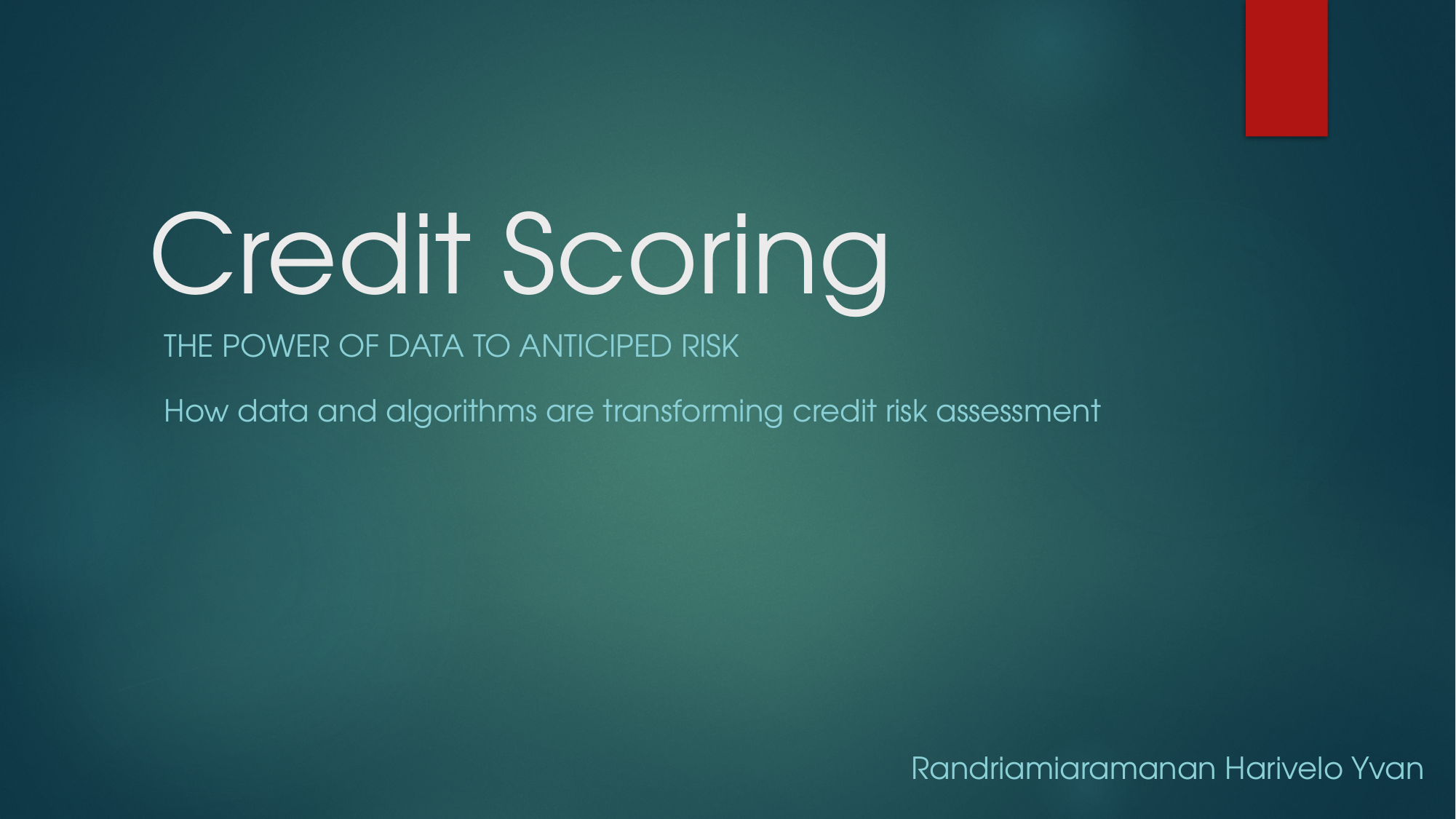

# Credit Scoring
The POWER OF Data to anticiped risk
How data and algorithms are transforming credit risk assessment
Randriamiaramanan Harivelo Yvan